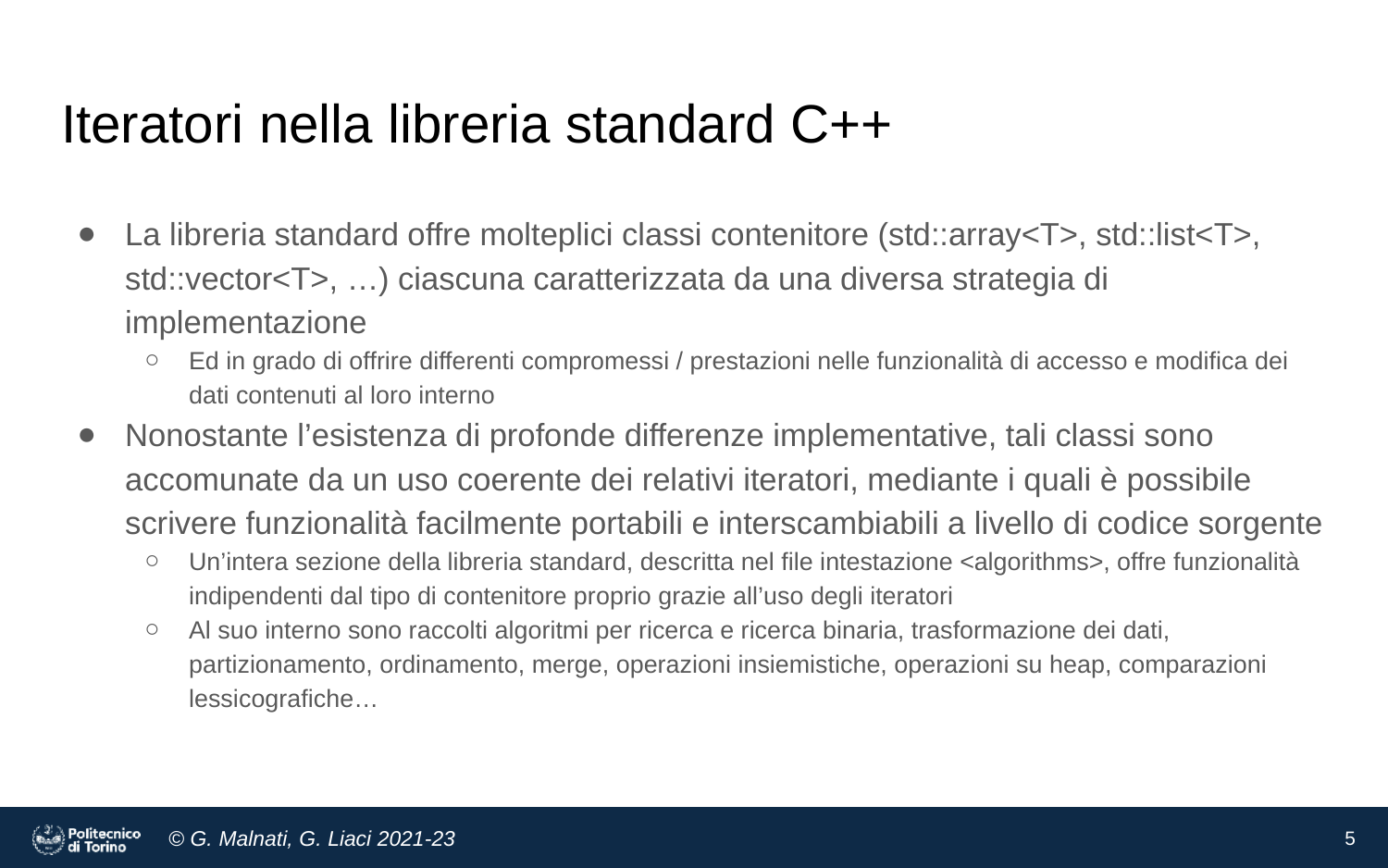

# Iteratori nella libreria standard C++
La libreria standard offre molteplici classi contenitore (std::array<T>, std::list<T>, std::vector<T>, …) ciascuna caratterizzata da una diversa strategia di implementazione
Ed in grado di offrire differenti compromessi / prestazioni nelle funzionalità di accesso e modifica dei dati contenuti al loro interno
Nonostante l’esistenza di profonde differenze implementative, tali classi sono accomunate da un uso coerente dei relativi iteratori, mediante i quali è possibile scrivere funzionalità facilmente portabili e interscambiabili a livello di codice sorgente
Un’intera sezione della libreria standard, descritta nel file intestazione <algorithms>, offre funzionalità indipendenti dal tipo di contenitore proprio grazie all’uso degli iteratori
Al suo interno sono raccolti algoritmi per ricerca e ricerca binaria, trasformazione dei dati, partizionamento, ordinamento, merge, operazioni insiemistiche, operazioni su heap, comparazioni lessicografiche…
5